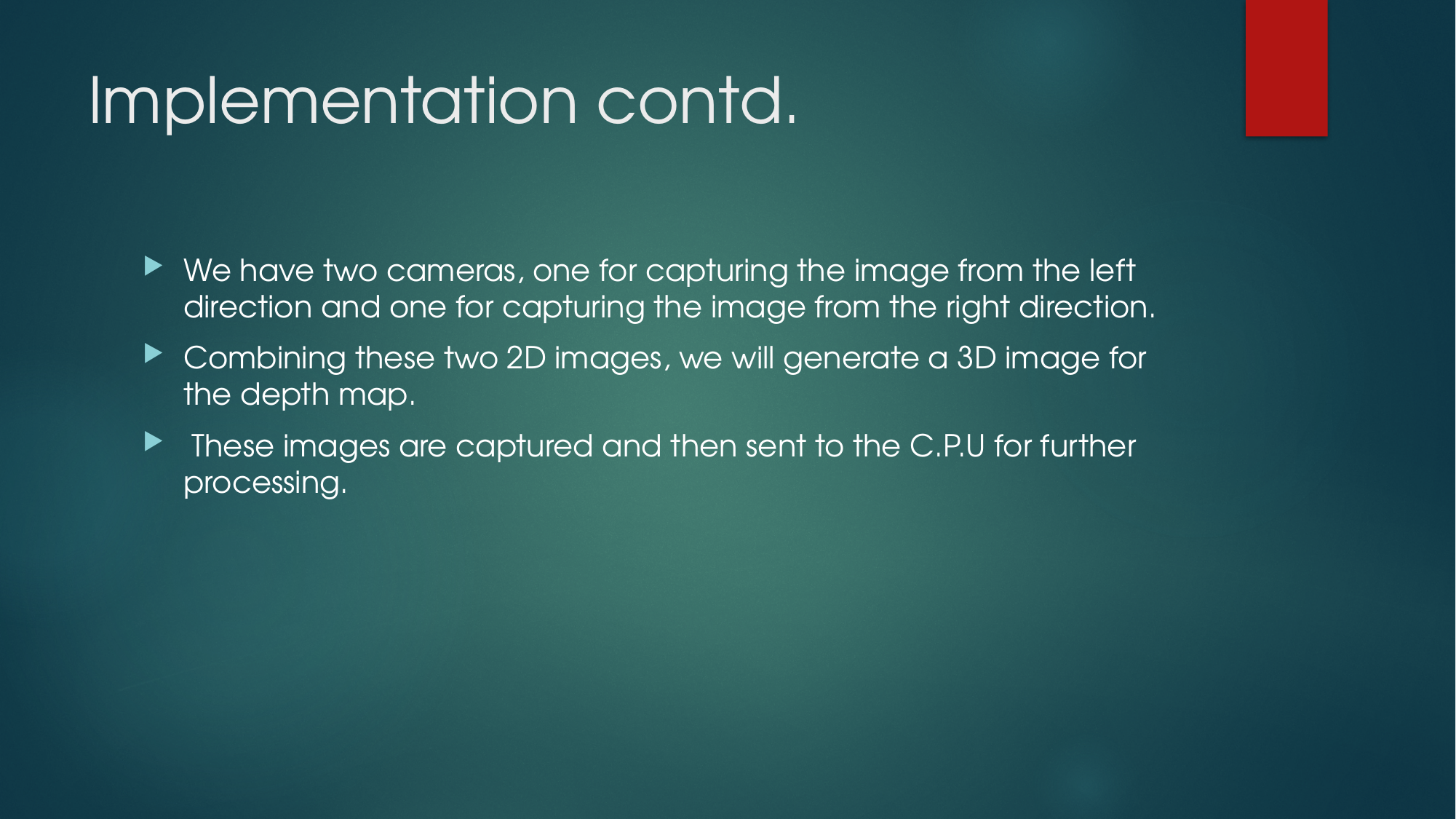

# Implementation contd.
We have two cameras, one for capturing the image from the left direction and one for capturing the image from the right direction.
Combining these two 2D images, we will generate a 3D image for the depth map.
 These images are captured and then sent to the C.P.U for further processing.